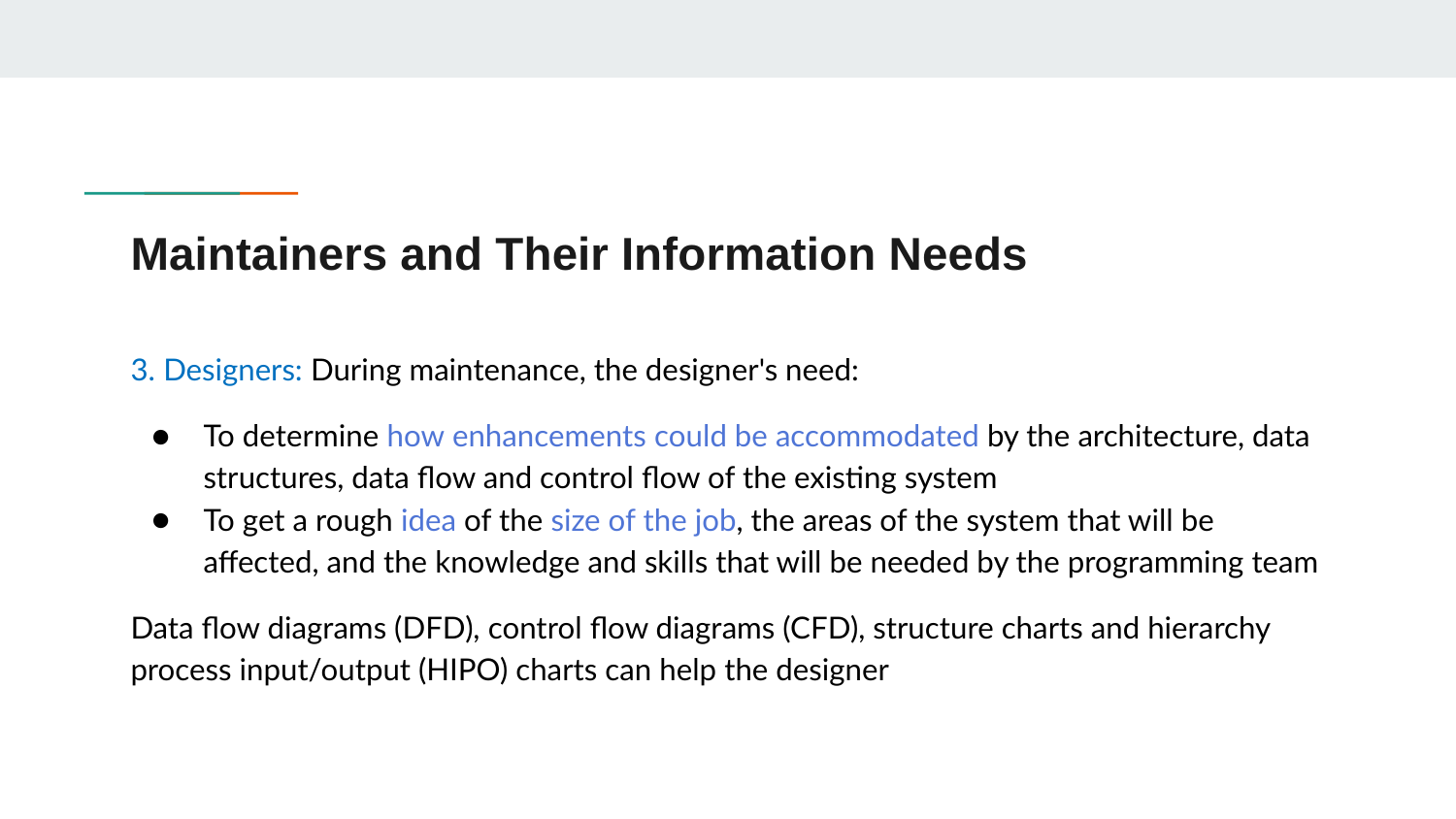

# Maintainers and Their Information Needs
3. Designers: During maintenance, the designer's need:
To determine how enhancements could be accommodated by the architecture, data structures, data flow and control flow of the existing system
To get a rough idea of the size of the job, the areas of the system that will be affected, and the knowledge and skills that will be needed by the programming team
Data flow diagrams (DFD), control flow diagrams (CFD), structure charts and hierarchy process input/output (HIPO) charts can help the designer